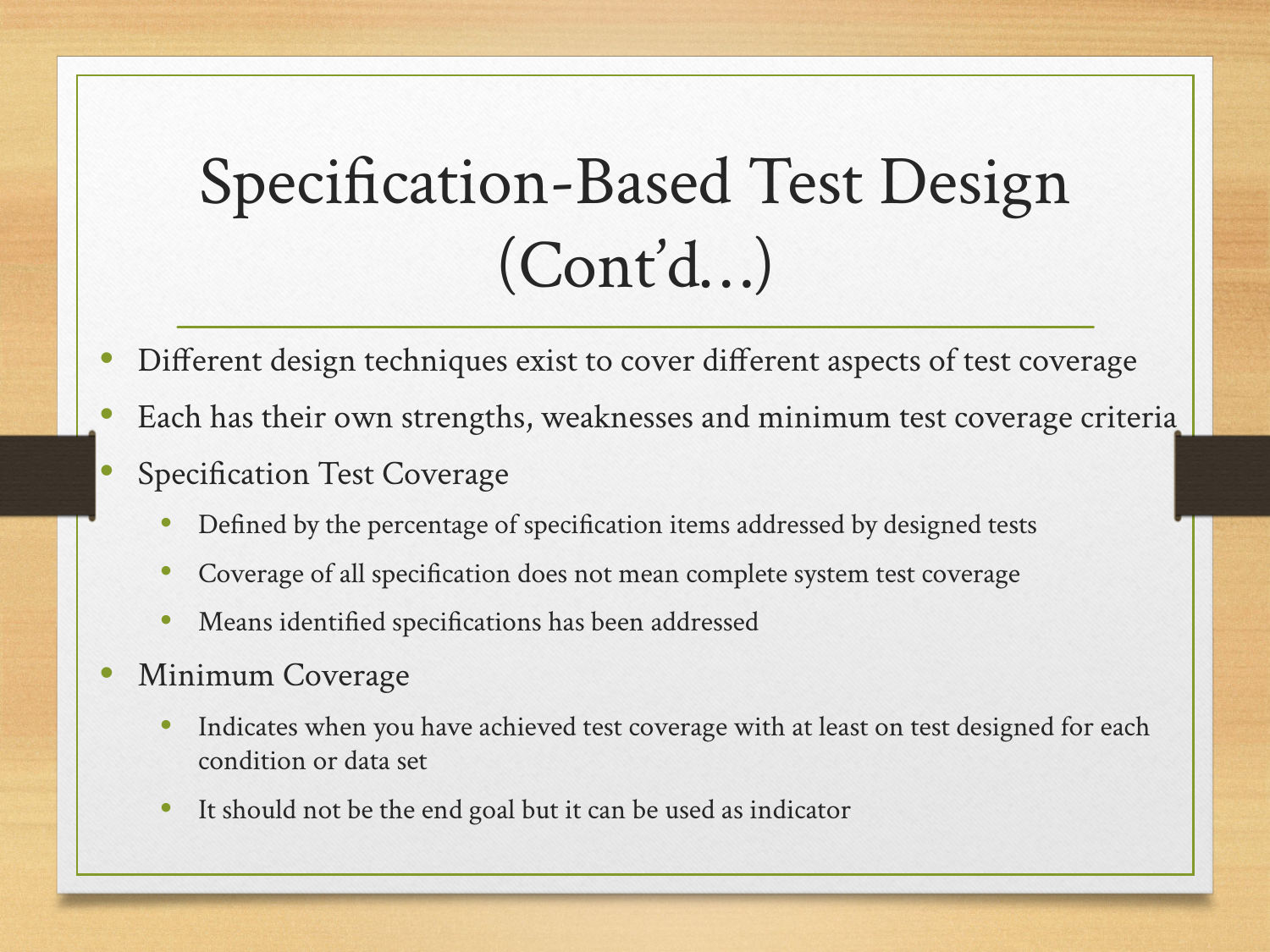

# Specification-Based Test Design (Cont’d…)
Different design techniques exist to cover different aspects of test coverage
Each has their own strengths, weaknesses and minimum test coverage criteria
Specification Test Coverage
Defined by the percentage of specification items addressed by designed tests
Coverage of all specification does not mean complete system test coverage
Means identified specifications has been addressed
Minimum Coverage
Indicates when you have achieved test coverage with at least on test designed for each condition or data set
It should not be the end goal but it can be used as indicator